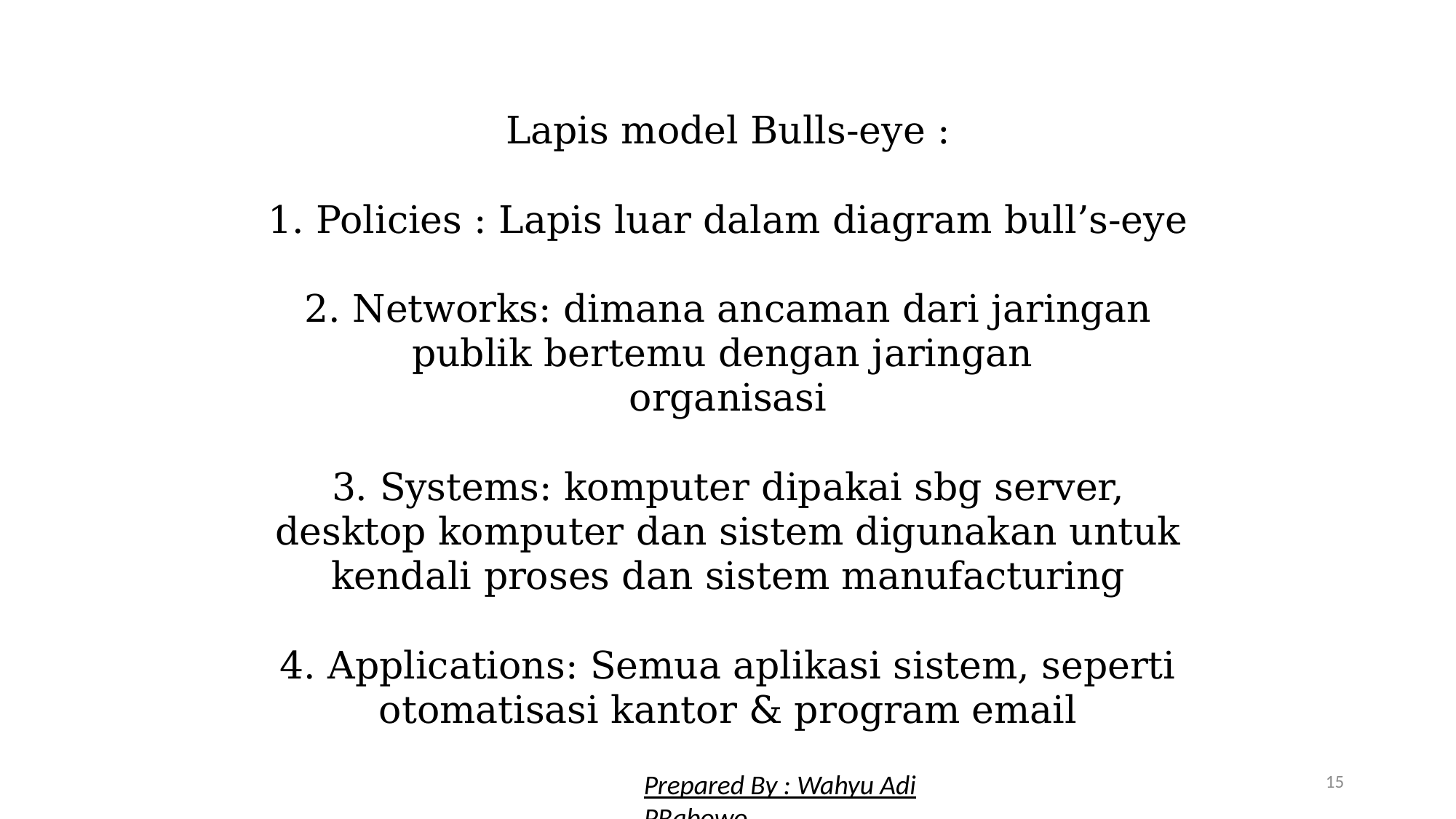

Lapis model Bulls-eye :

1. Policies : Lapis luar dalam diagram bull’s-eye

2. Networks: dimana ancaman dari jaringan publik bertemu dengan jaringan
organisasi

3. Systems: komputer dipakai sbg server, desktop komputer dan sistem digunakan untuk kendali proses dan sistem manufacturing

4. Applications: Semua aplikasi sistem, seperti otomatisasi kantor & program email
15
Prepared By : Wahyu Adi PRabowo